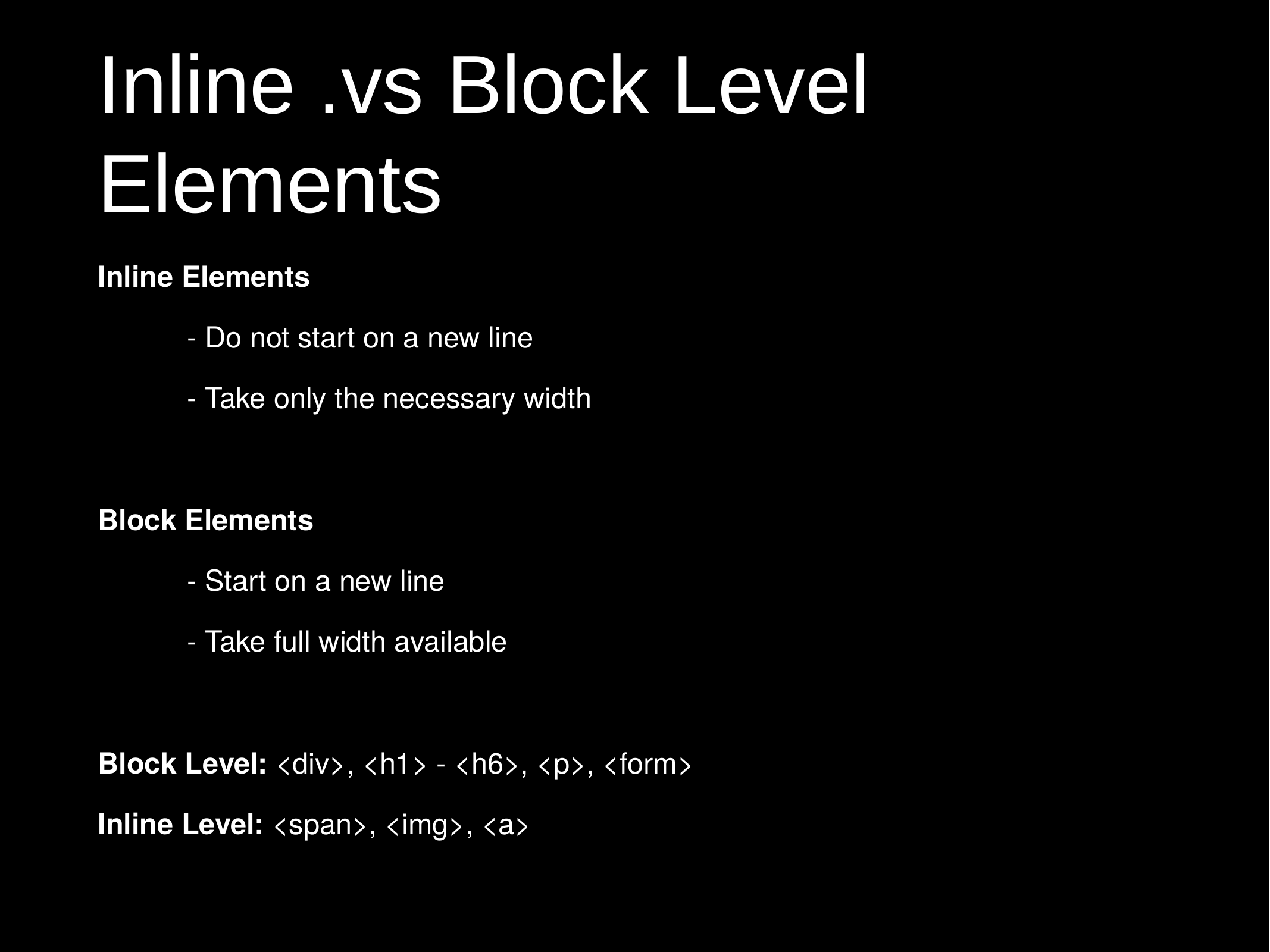

# Inline .vs Block Level Elements
Inline Elements
	- Do not start on a new line
	- Take only the necessary width

Block Elements
	- Start on a new line
	- Take full width available

Block Level: <div>, <h1> - <h6>, <p>, <form>
Inline Level: <span>, <img>, <a>